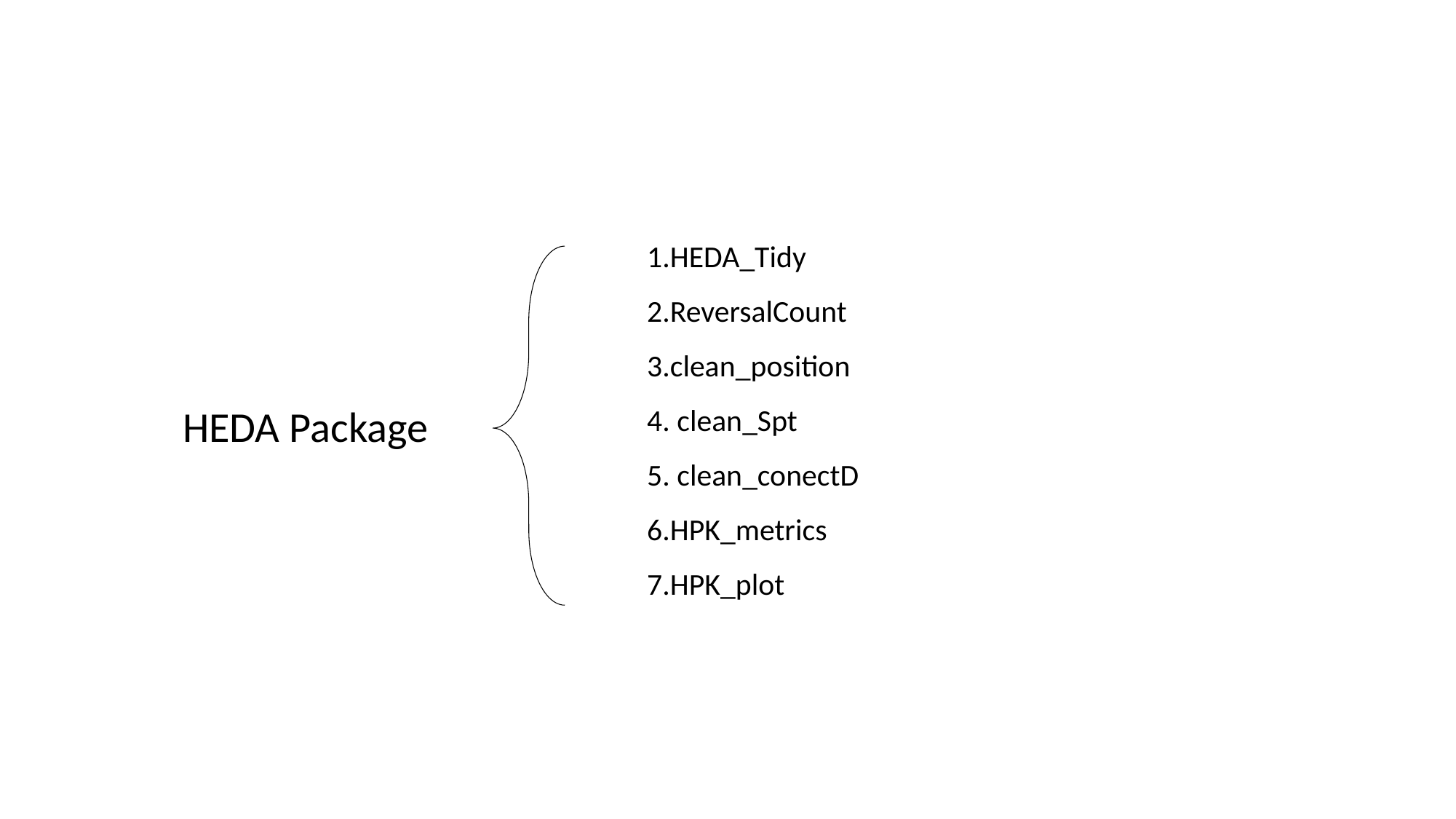

1.HEDA_Tidy
2.ReversalCount
3.clean_position
4. clean_Spt
5. clean_conectD
6.HPK_metrics
7.HPK_plot

HEDA Package